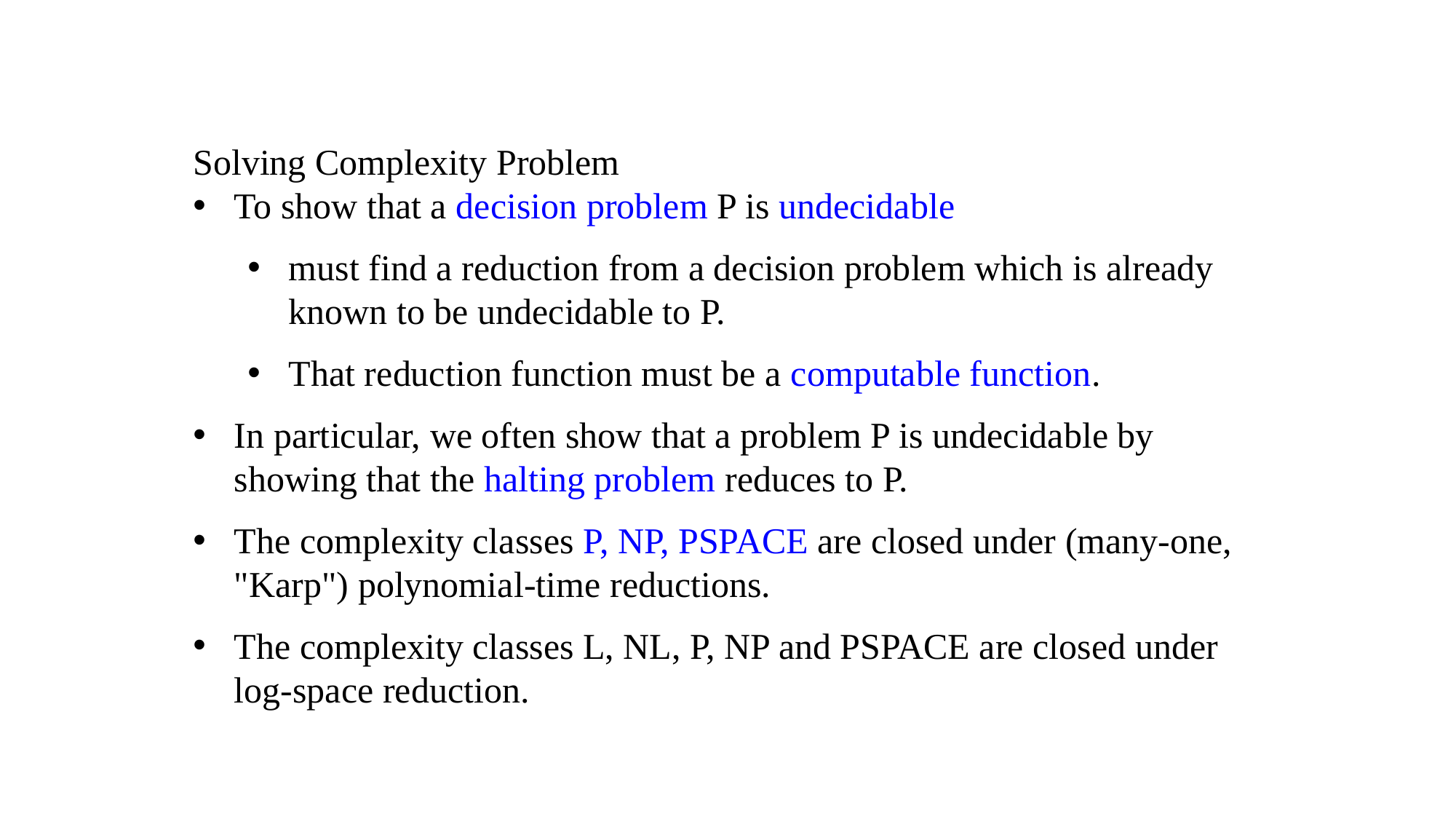

Solving Complexity Problem
To show that a decision problem P is undecidable
must find a reduction from a decision problem which is already known to be undecidable to P.
That reduction function must be a computable function.
In particular, we often show that a problem P is undecidable by showing that the halting problem reduces to P.
The complexity classes P, NP, PSPACE are closed under (many-one, "Karp") polynomial-time reductions.
The complexity classes L, NL, P, NP and PSPACE are closed under log-space reduction.